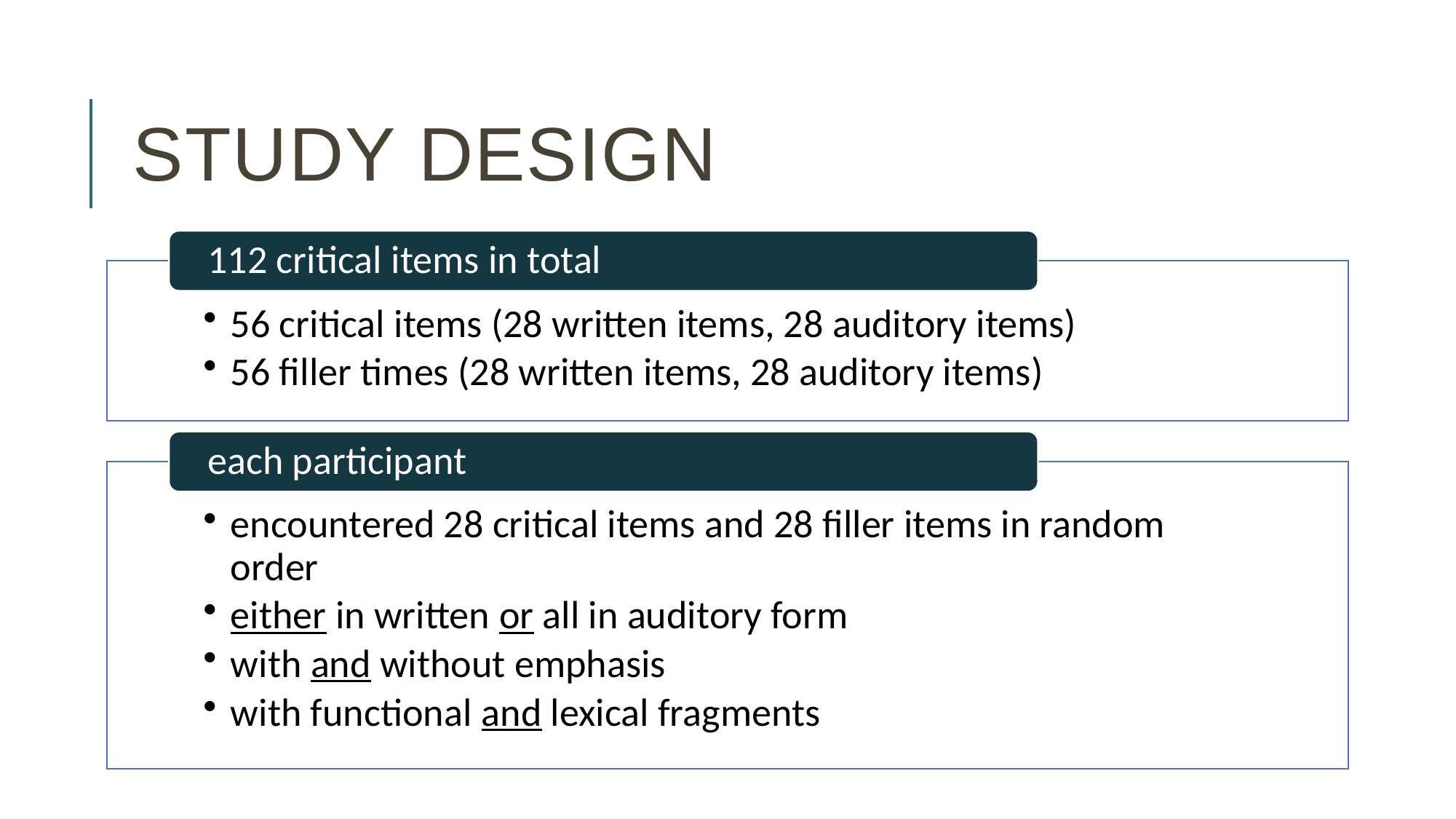

# Study design
56 critical items (28 written items, 28 auditory items)
56 filler times (28 written items, 28 auditory items)
112 critical items in total
encountered 28 critical items and 28 filler items in random order
either in written or all in auditory form
with and without emphasis
with functional and lexical fragments
each participant